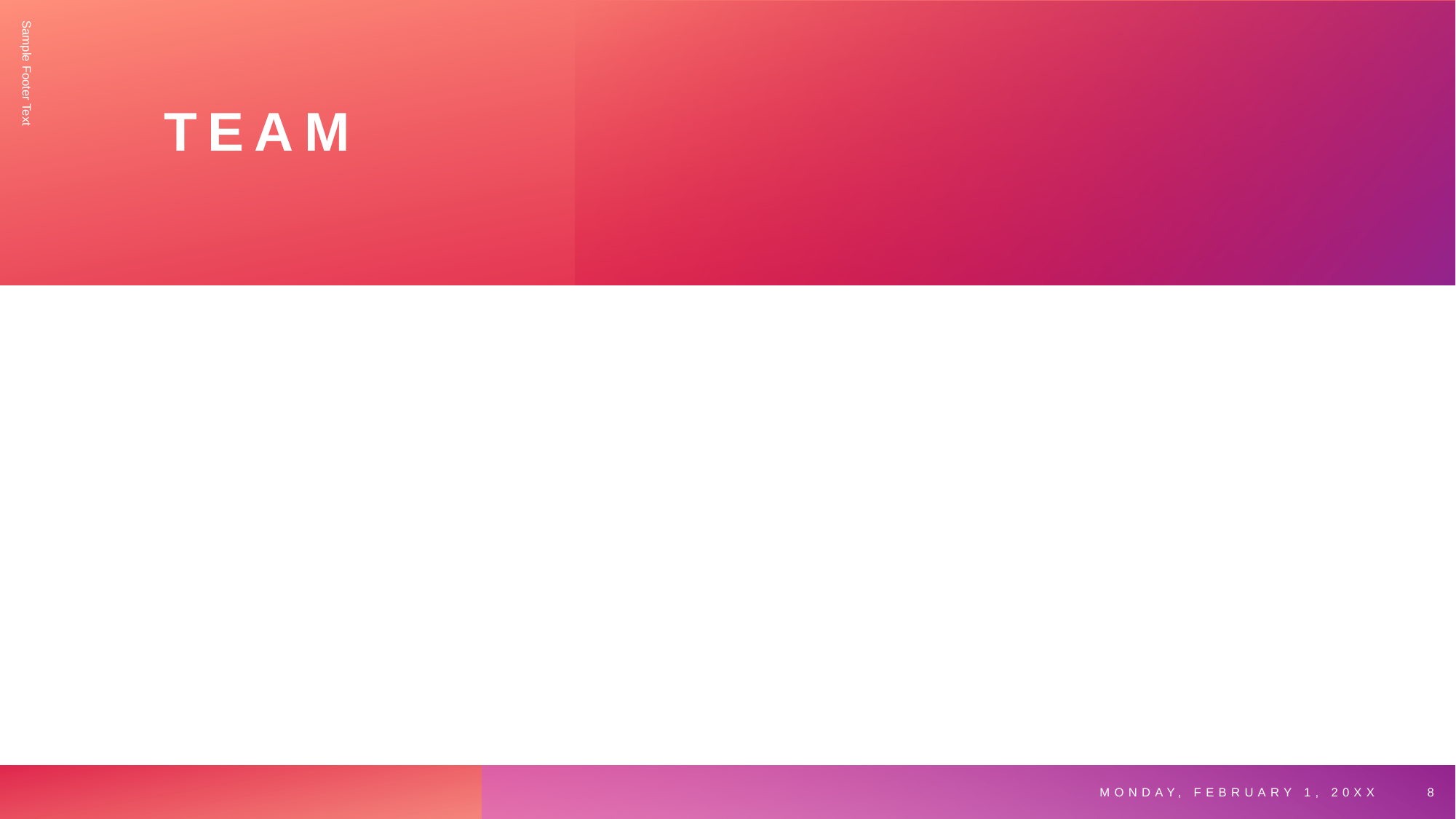

# team
Sample Footer Text
Monday, February 1, 20XX
8